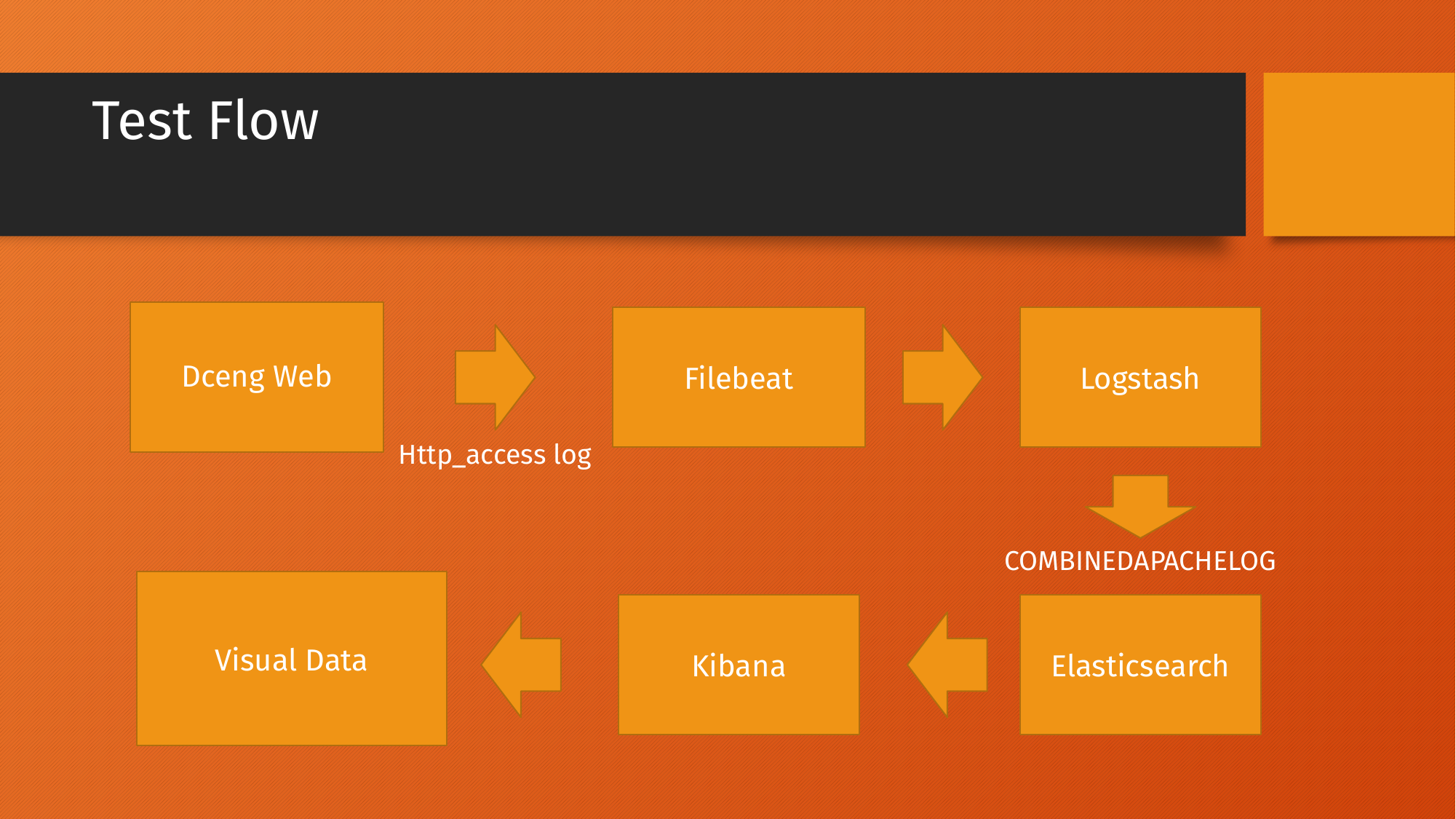

# Test Flow
Dceng Web
Logstash
Filebeat

Http_access log

COMBINEDAPACHELOG
Visual Data
Kibana
Elasticsearch